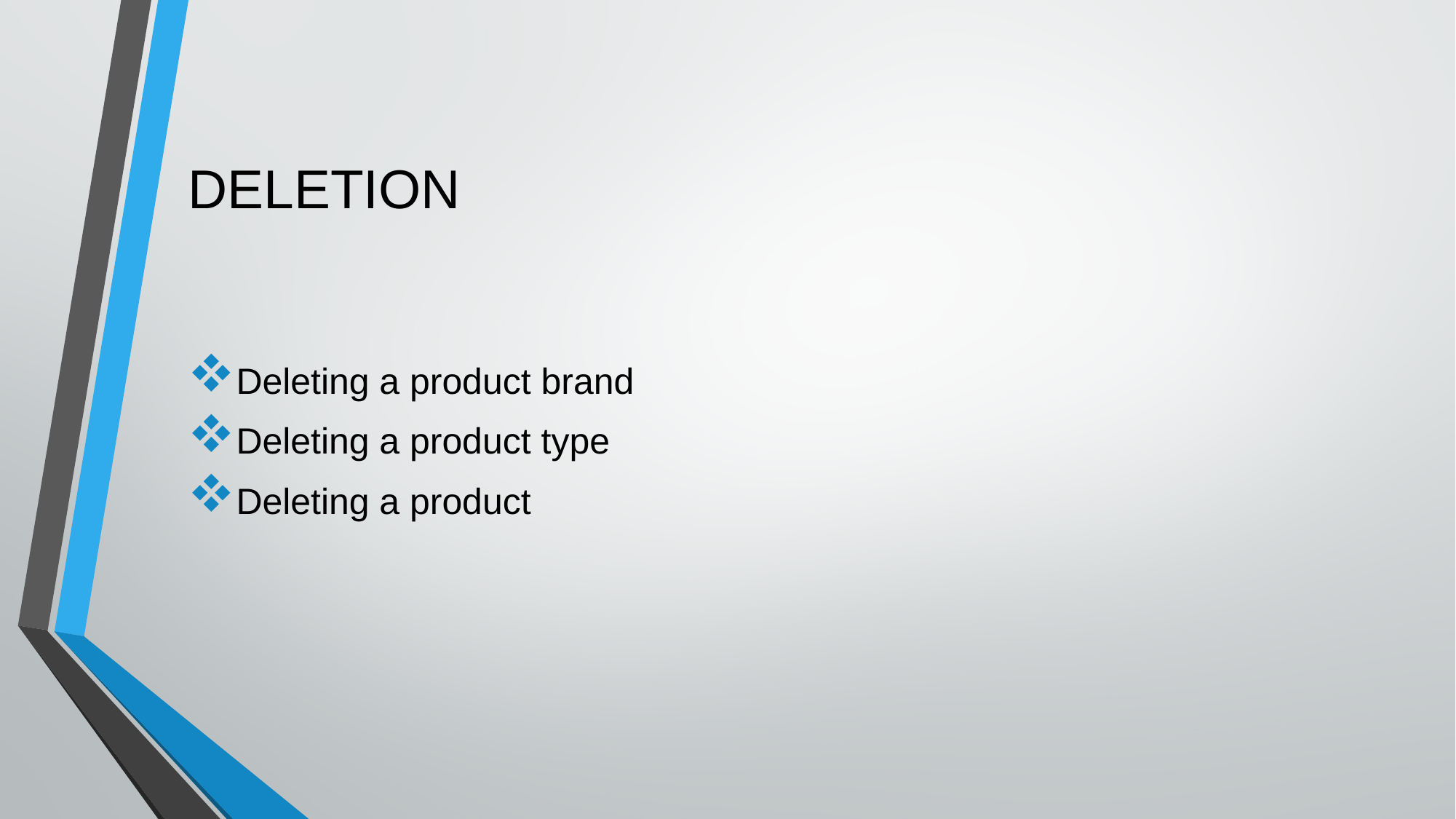

# DELETION
Deleting a product brand
Deleting a product type
Deleting a product